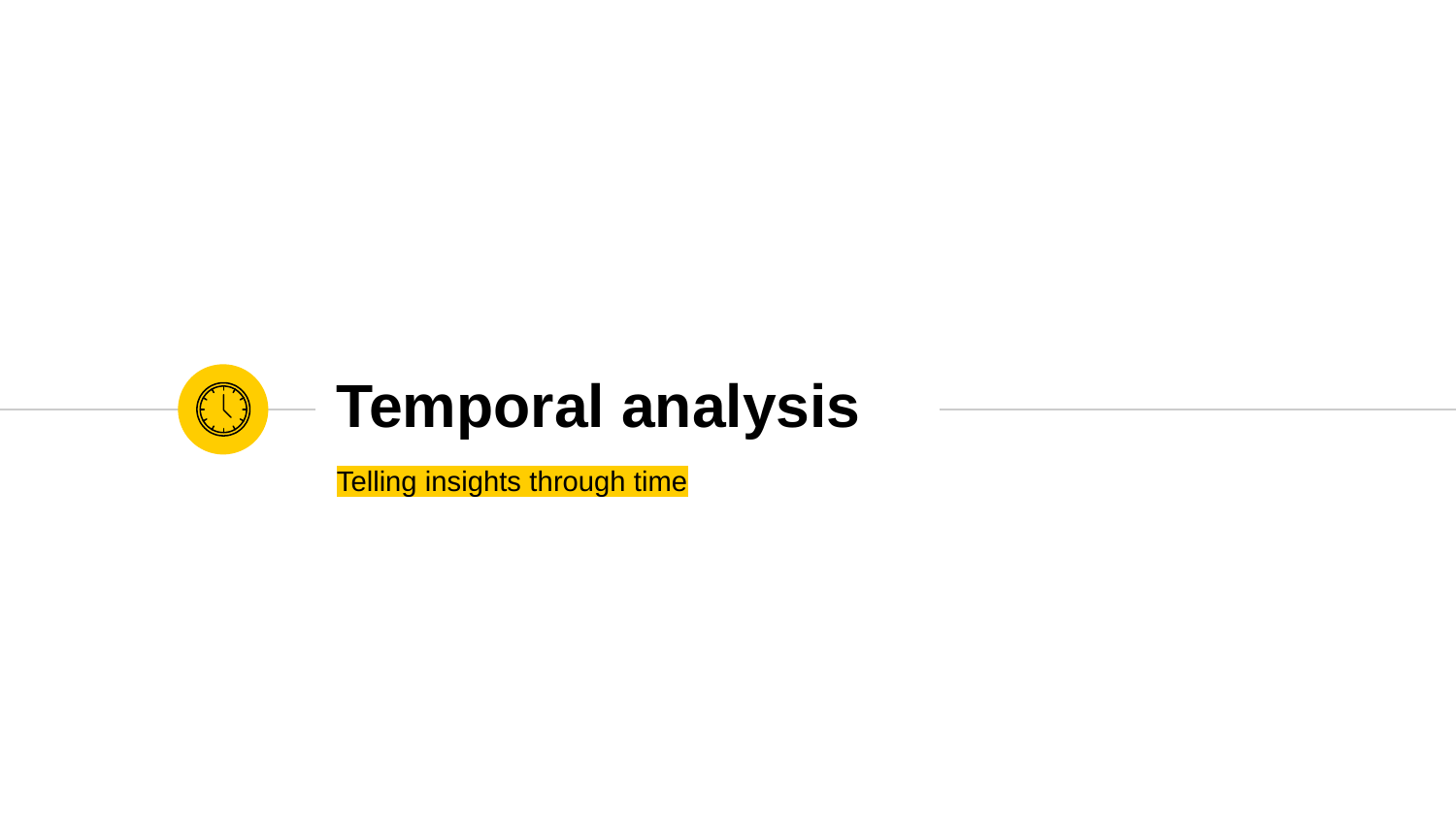

# Temporal analysis

Telling insights through time